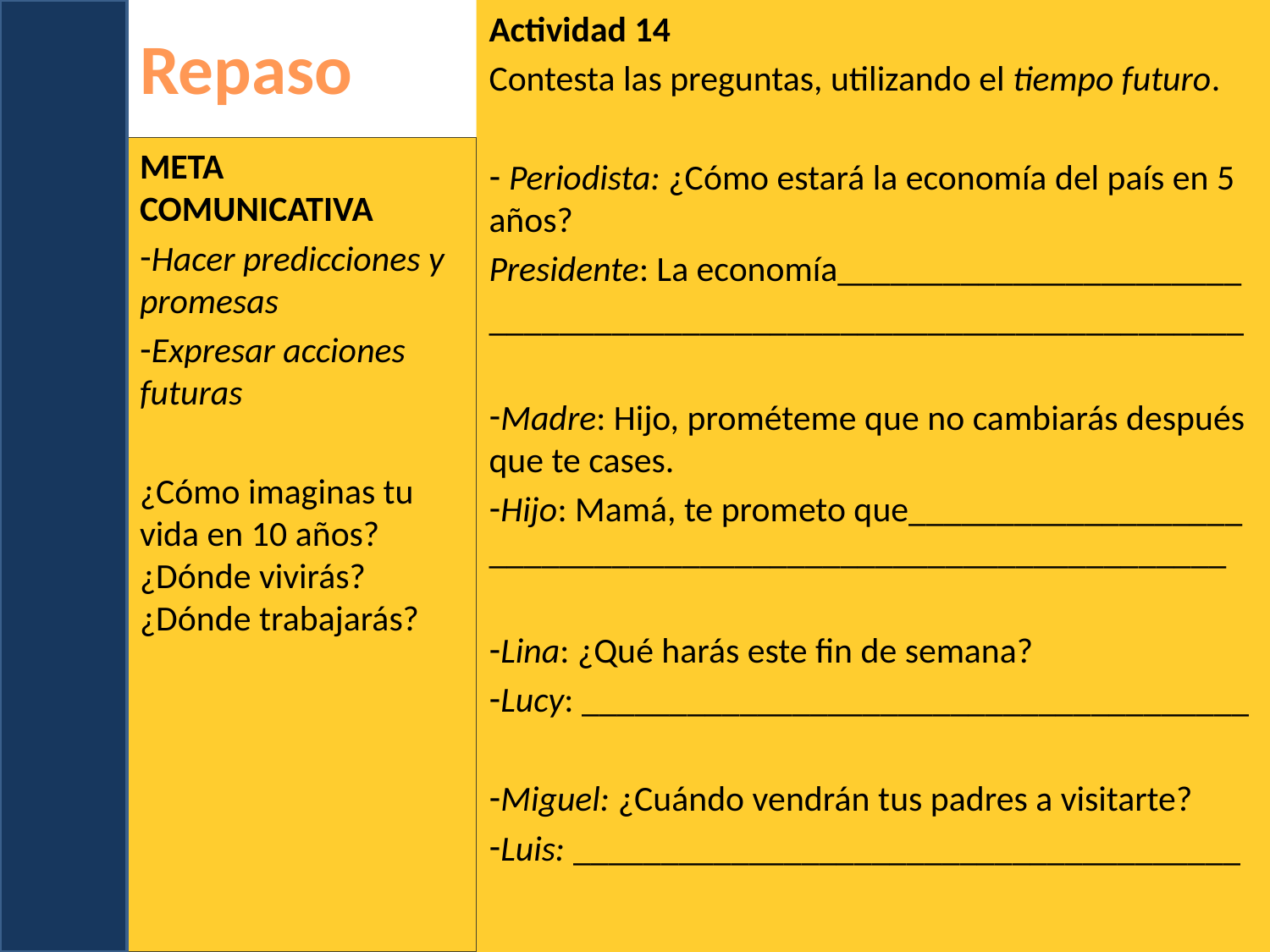

# Repaso
Actividad 14
Contesta las preguntas, utilizando el tiempo futuro.

 Periodista: ¿Cómo estará la economía del país en 5 años?
Presidente: La economía_______________________
___________________________________________

Madre: Hijo, prométeme que no cambiarás después que te cases.
Hijo: Mamá, te prometo que___________________ __________________________________________

Lina: ¿Qué harás este fin de semana?
Lucy: ______________________________________

Miguel: ¿Cuándo vendrán tus padres a visitarte?
Luis: ______________________________________
Meta comunicativa
Hacer predicciones y promesas
Expresar acciones futuras

¿Cómo imaginas tu vida en 10 años? ¿Dónde vivirás? ¿Dónde trabajarás?